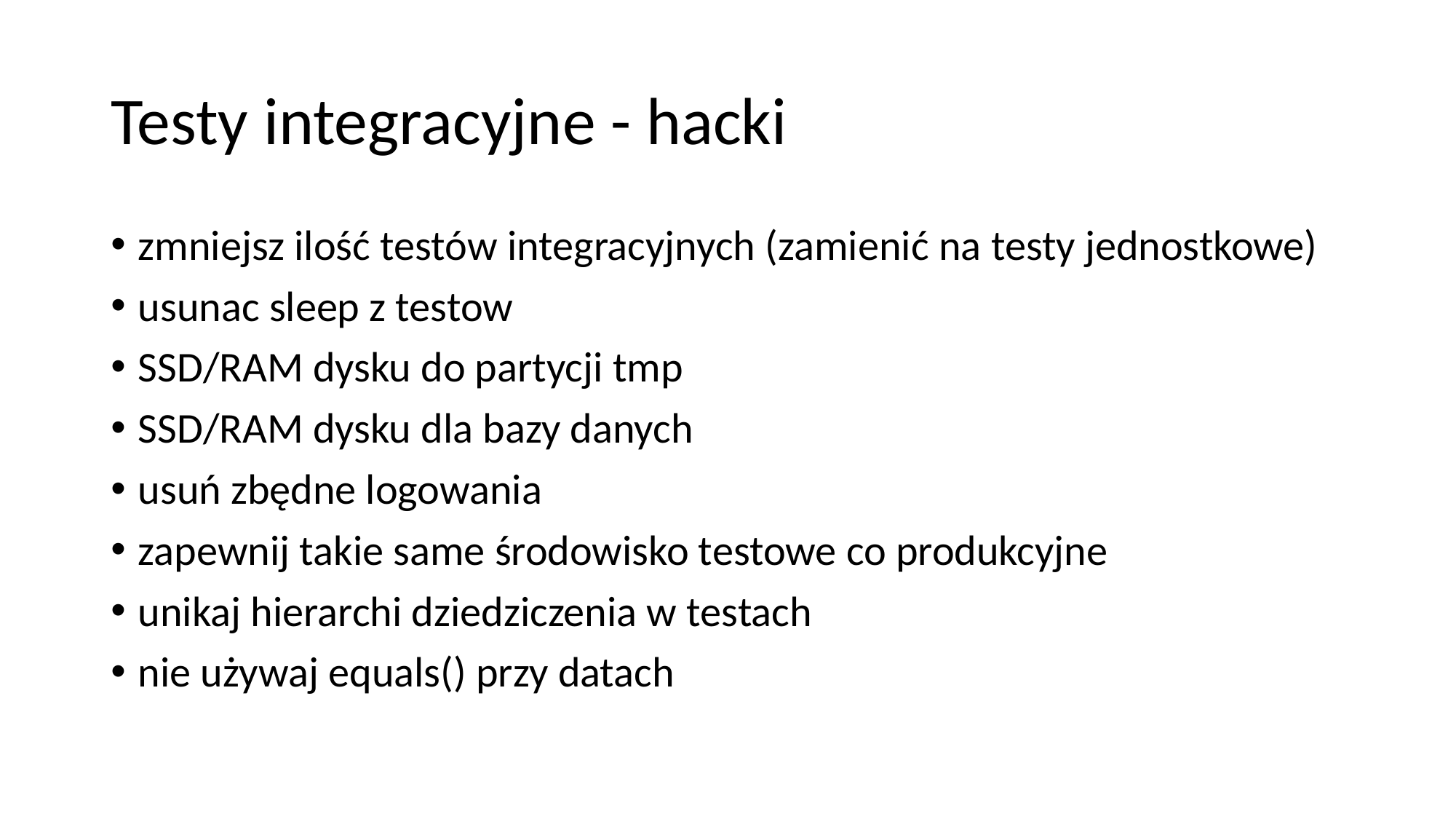

# Testy integracyjne - hacki
zmniejsz ilość testów integracyjnych (zamienić na testy jednostkowe)
usunac sleep z testow
SSD/RAM dysku do partycji tmp
SSD/RAM dysku dla bazy danych
usuń zbędne logowania
zapewnij takie same środowisko testowe co produkcyjne
unikaj hierarchi dziedziczenia w testach
nie używaj equals() przy datach